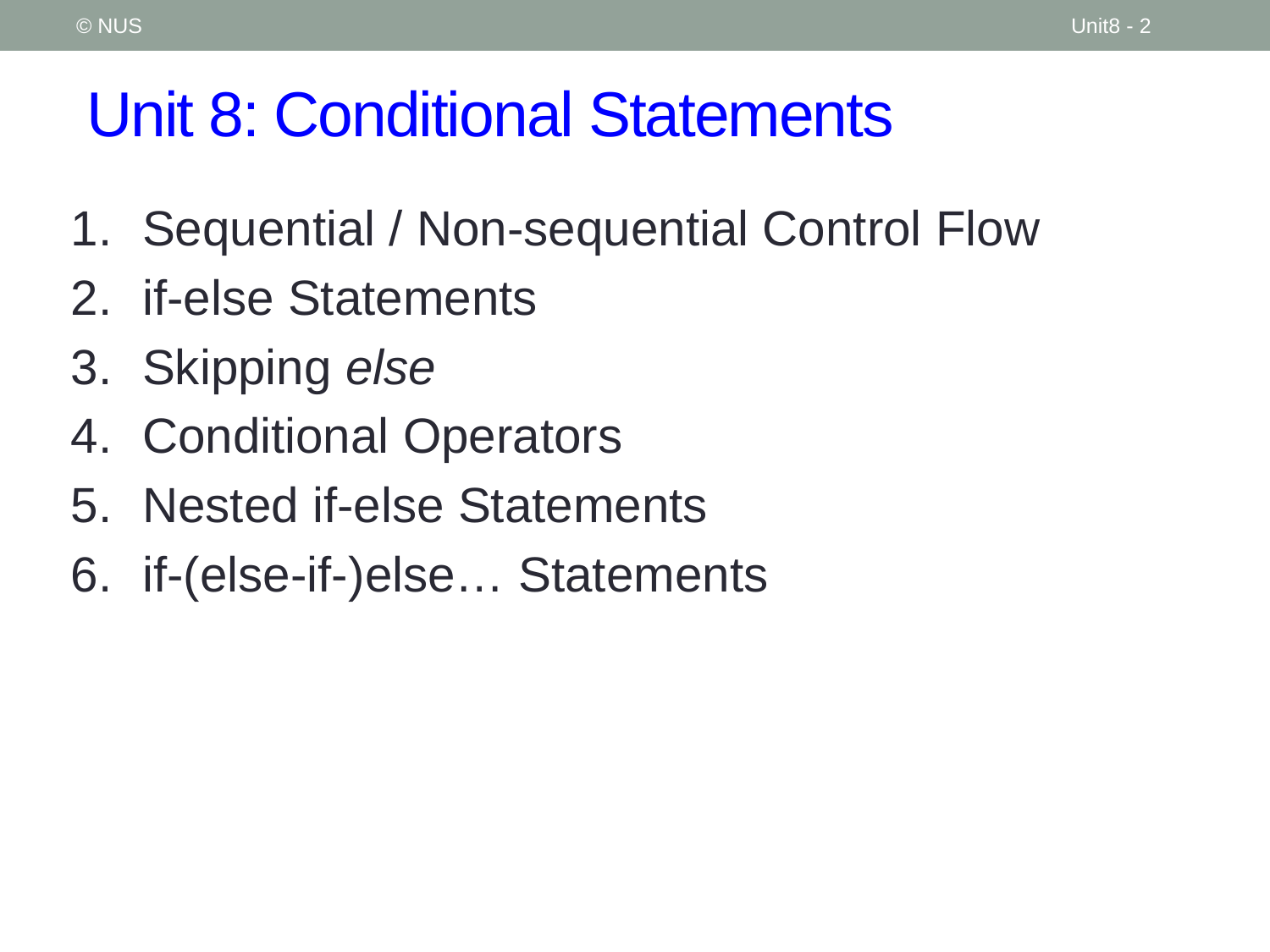

© NUS
Unit8 - 2
# Unit 8: Conditional Statements
Sequential / Non-sequential Control Flow
if-else Statements
Skipping else
Conditional Operators
Nested if-else Statements
if-(else-if-)else… Statements